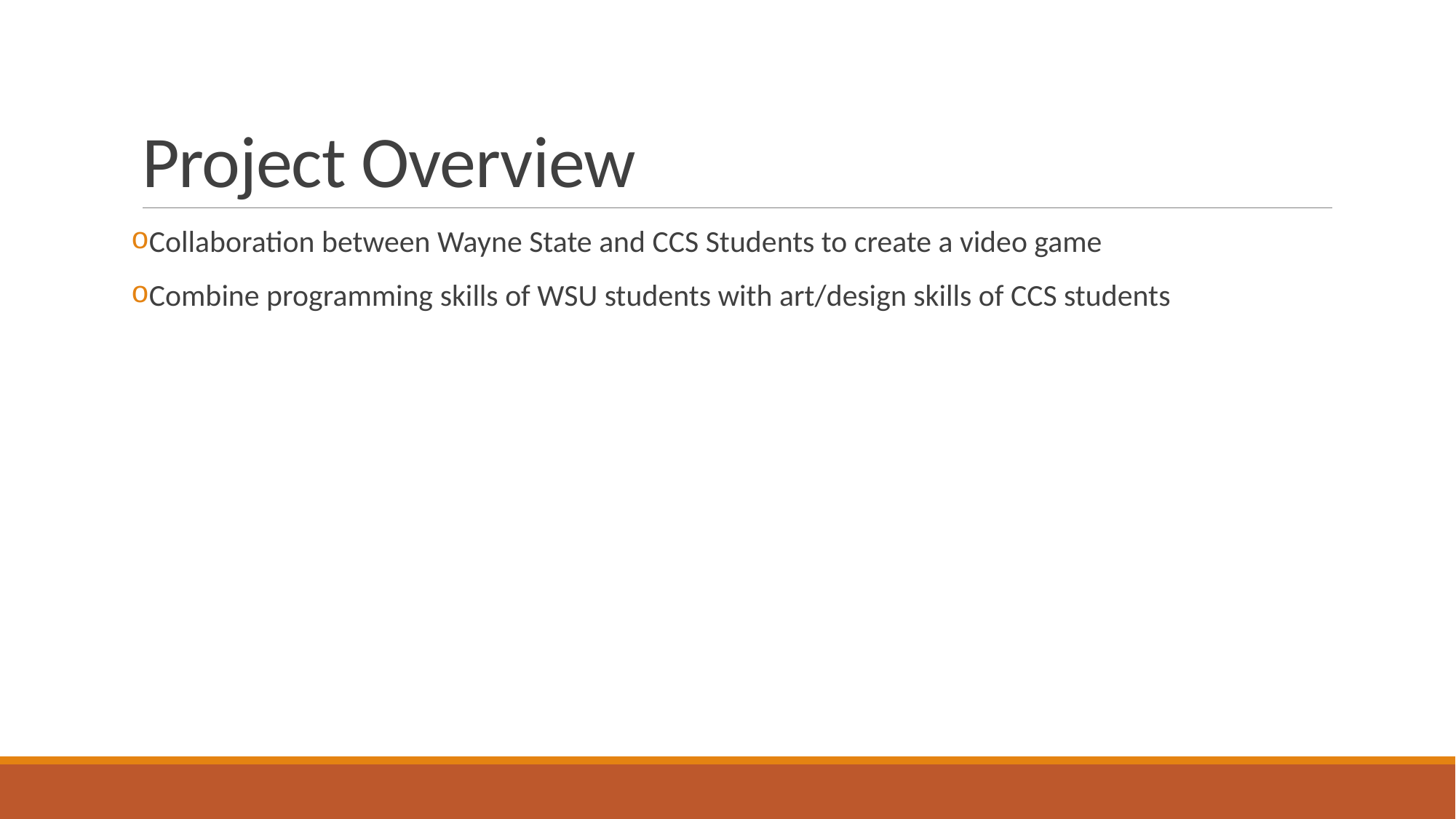

# Project Overview
Collaboration between Wayne State and CCS Students to create a video game
Combine programming skills of WSU students with art/design skills of CCS students